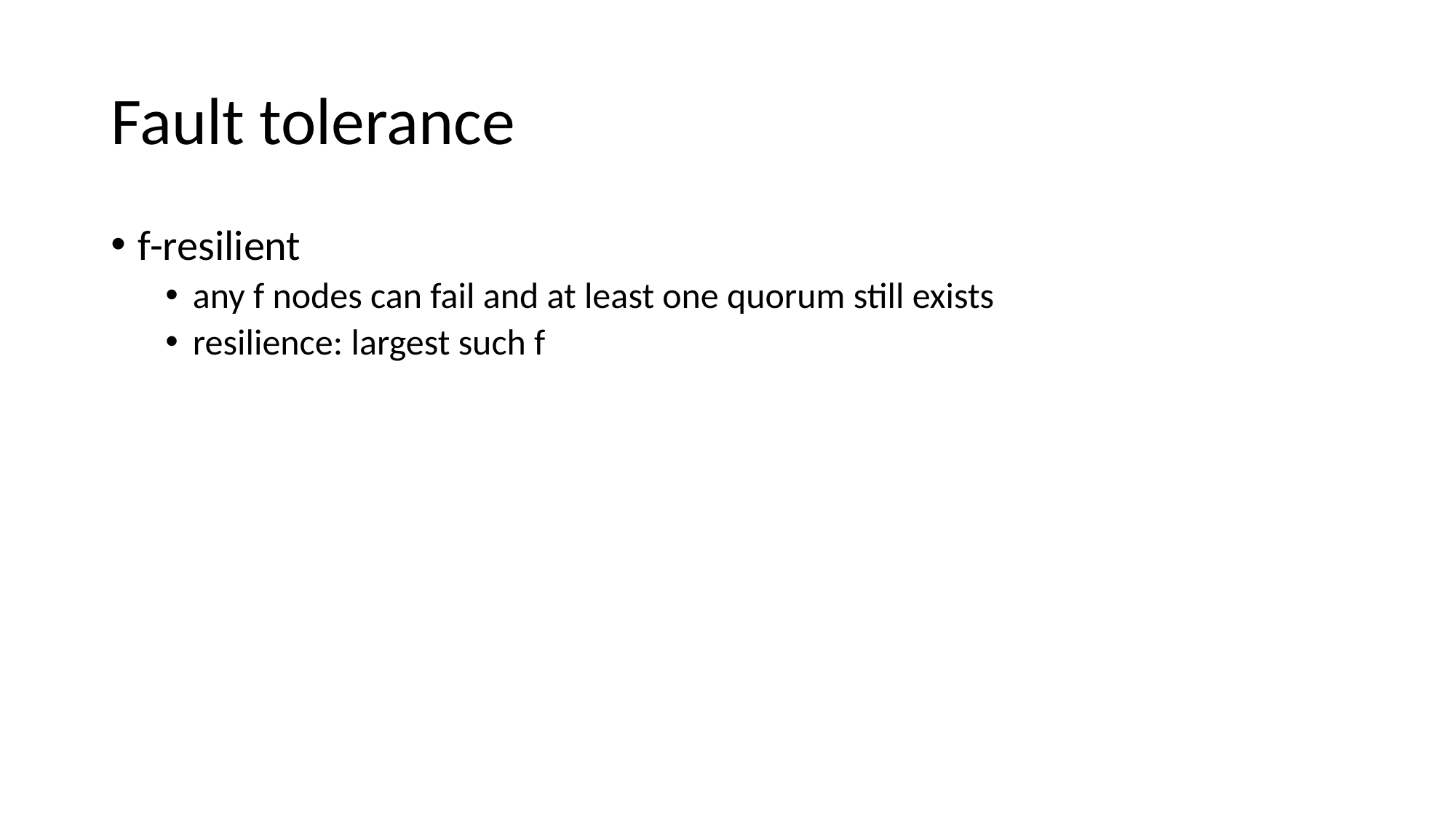

# Fault tolerance
f-resilient
any f nodes can fail and at least one quorum still exists
resilience: largest such f